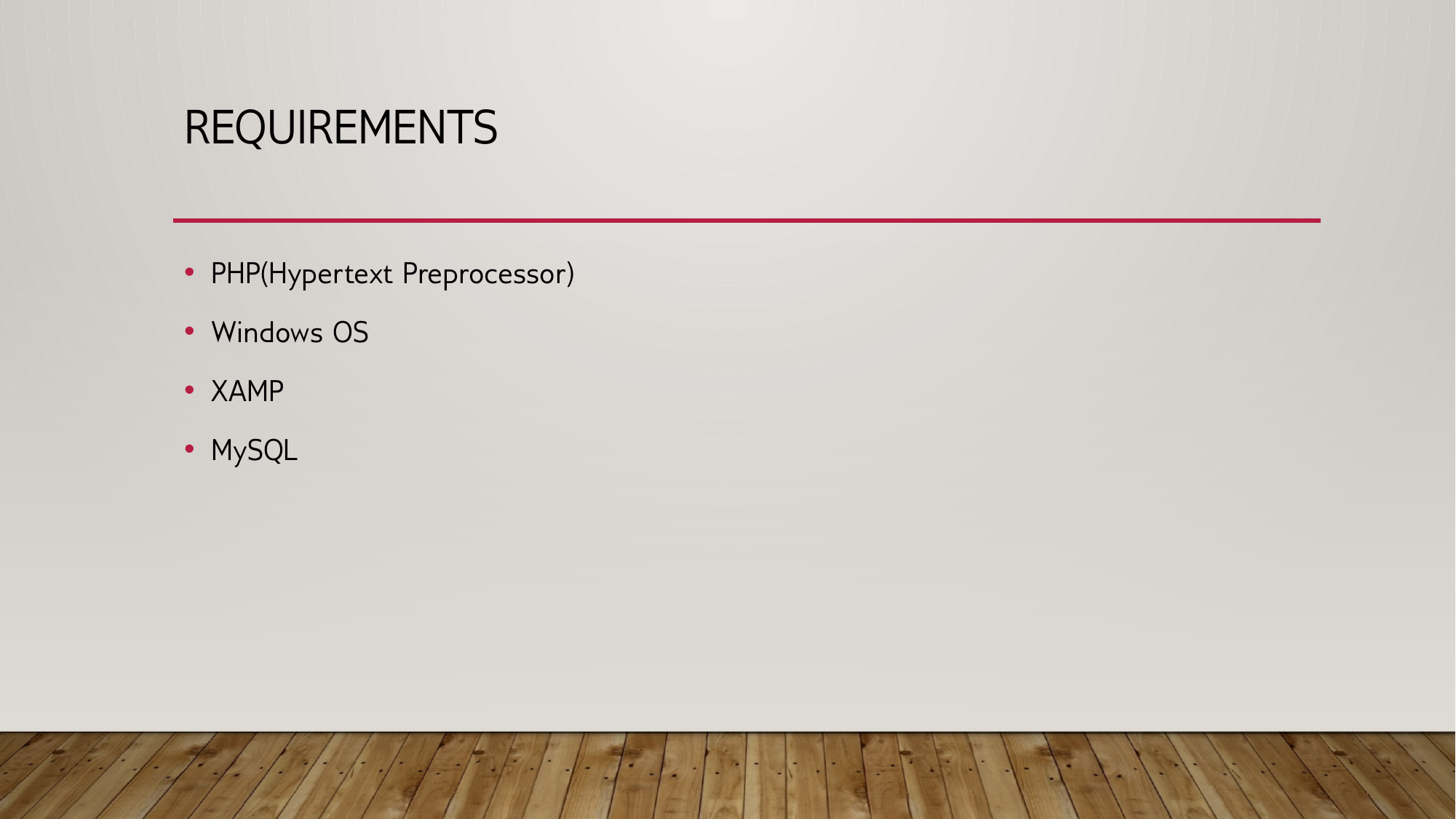

# Requirements
PHP(Hypertext Preprocessor)
Windows OS
XAMP
MySQL